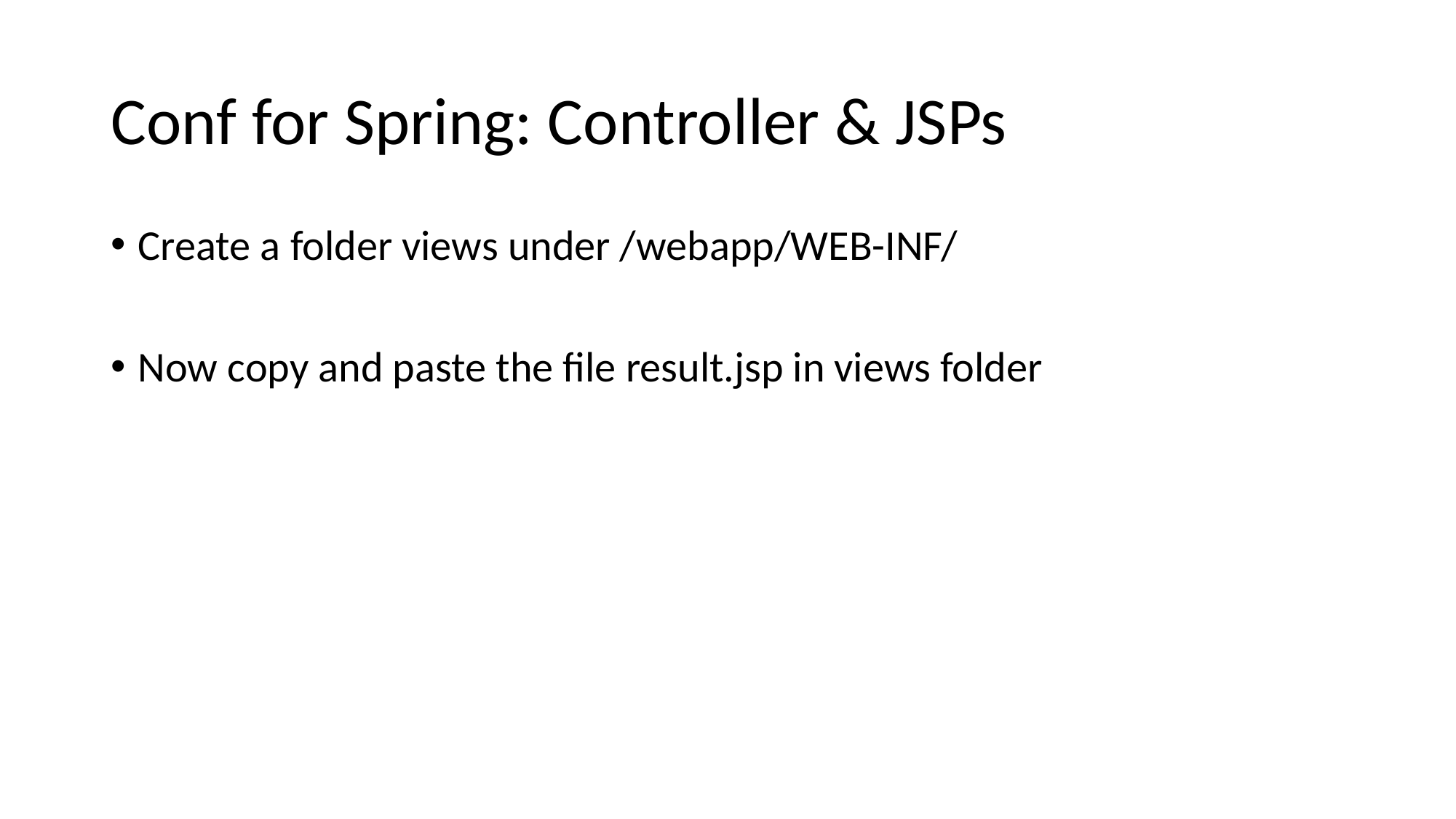

# Conf for Spring: Controller & JSPs
Create a folder views under /webapp/WEB-INF/

Now copy and paste the file result.jsp in views folder